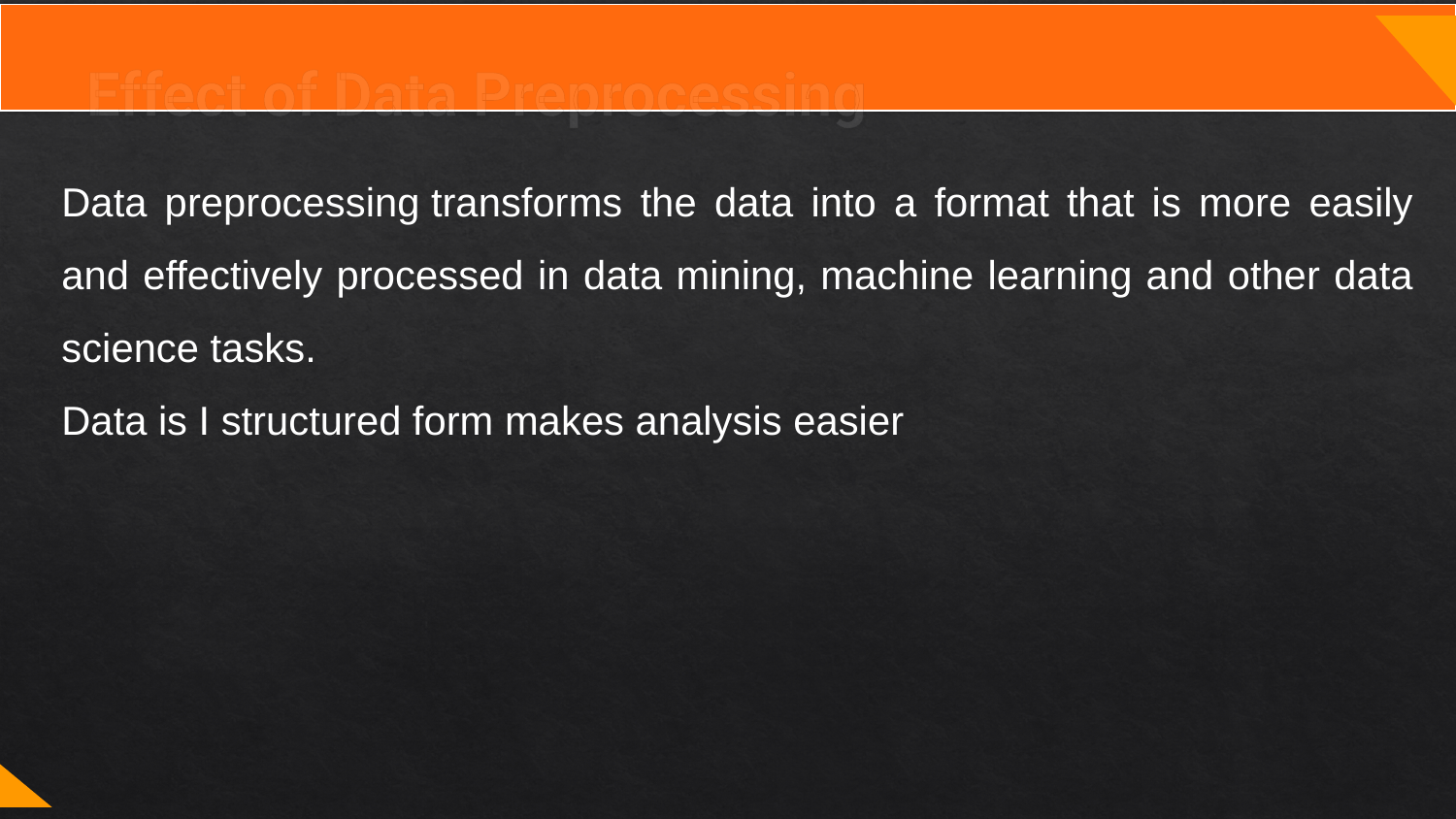

# Effect of Data Preprocessing

Data preprocessing transforms the data into a format that is more easily and effectively processed in data mining, machine learning and other data science tasks.
Data is I structured form makes analysis easier